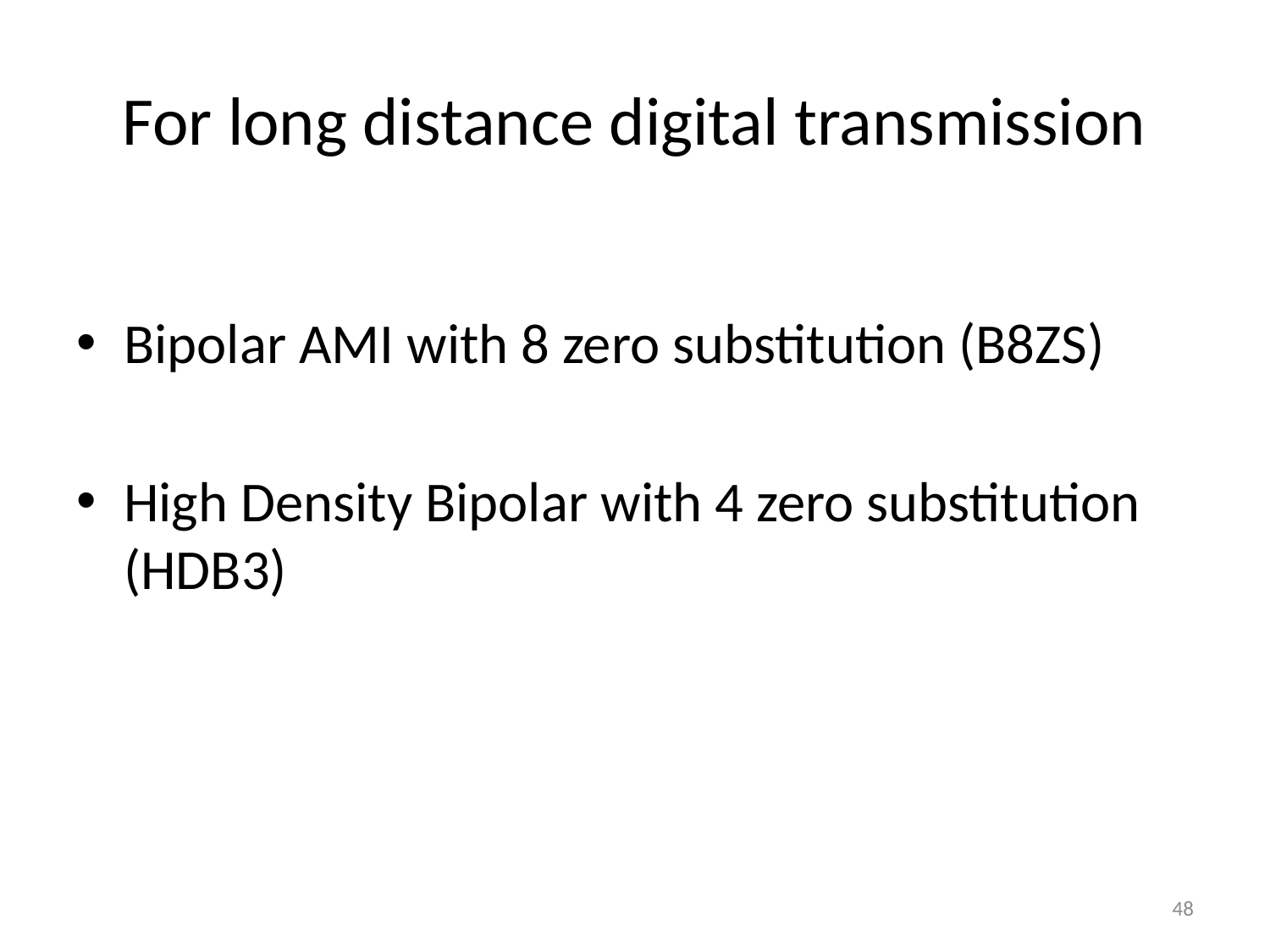

# For long distance digital transmission

Bipolar AMI with 8 zero substitution (B8ZS)

High Density Bipolar with 4 zero substitution (HDB3)

48